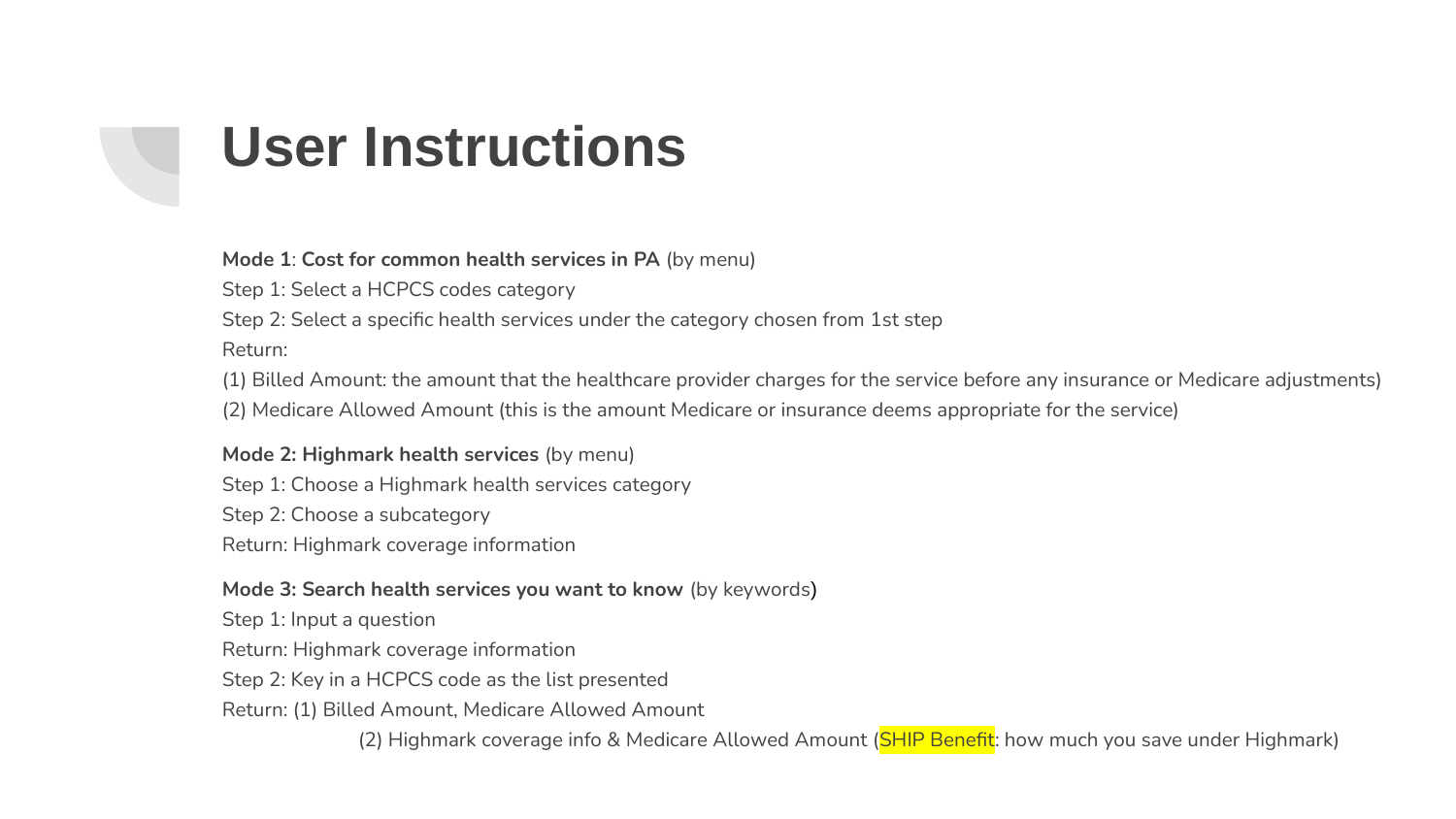

# User Instructions
Mode 1: Cost for common health services in PA (by menu)
Step 1: Select a HCPCS codes category
Step 2: Select a specific health services under the category chosen from 1st step
Return:
(1) Billed Amount: the amount that the healthcare provider charges for the service before any insurance or Medicare adjustments)
(2) Medicare Allowed Amount (this is the amount Medicare or insurance deems appropriate for the service)
Mode 2: Highmark health services (by menu)
Step 1: Choose a Highmark health services category
Step 2: Choose a subcategory
Return: Highmark coverage information
Mode 3: Search health services you want to know (by keywords)
Step 1: Input a question
Return: Highmark coverage information
Step 2: Key in a HCPCS code as the list presented
Return: (1) Billed Amount, Medicare Allowed Amount
	 (2) Highmark coverage info & Medicare Allowed Amount (SHIP Benefit: how much you save under Highmark)